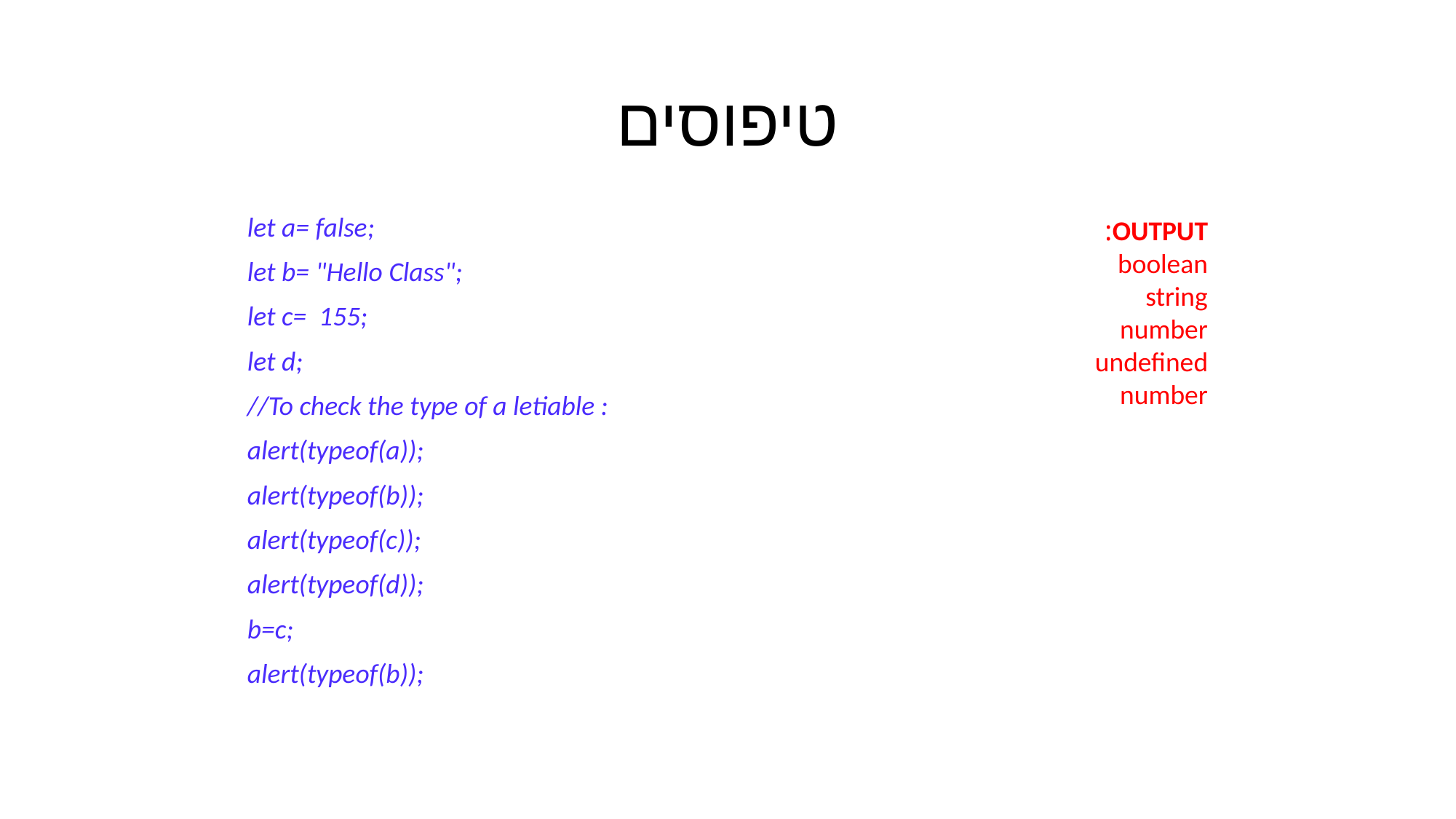

# טיפוסים
let a= false;
let b= "Hello Class";
let c=  155;
let d;
//To check the type of a letiable :
alert(typeof(a));
alert(typeof(b));
alert(typeof(c));
alert(typeof(d));
b=c;
alert(typeof(b));

OUTPUT:
boolean
string
number
undefined
number